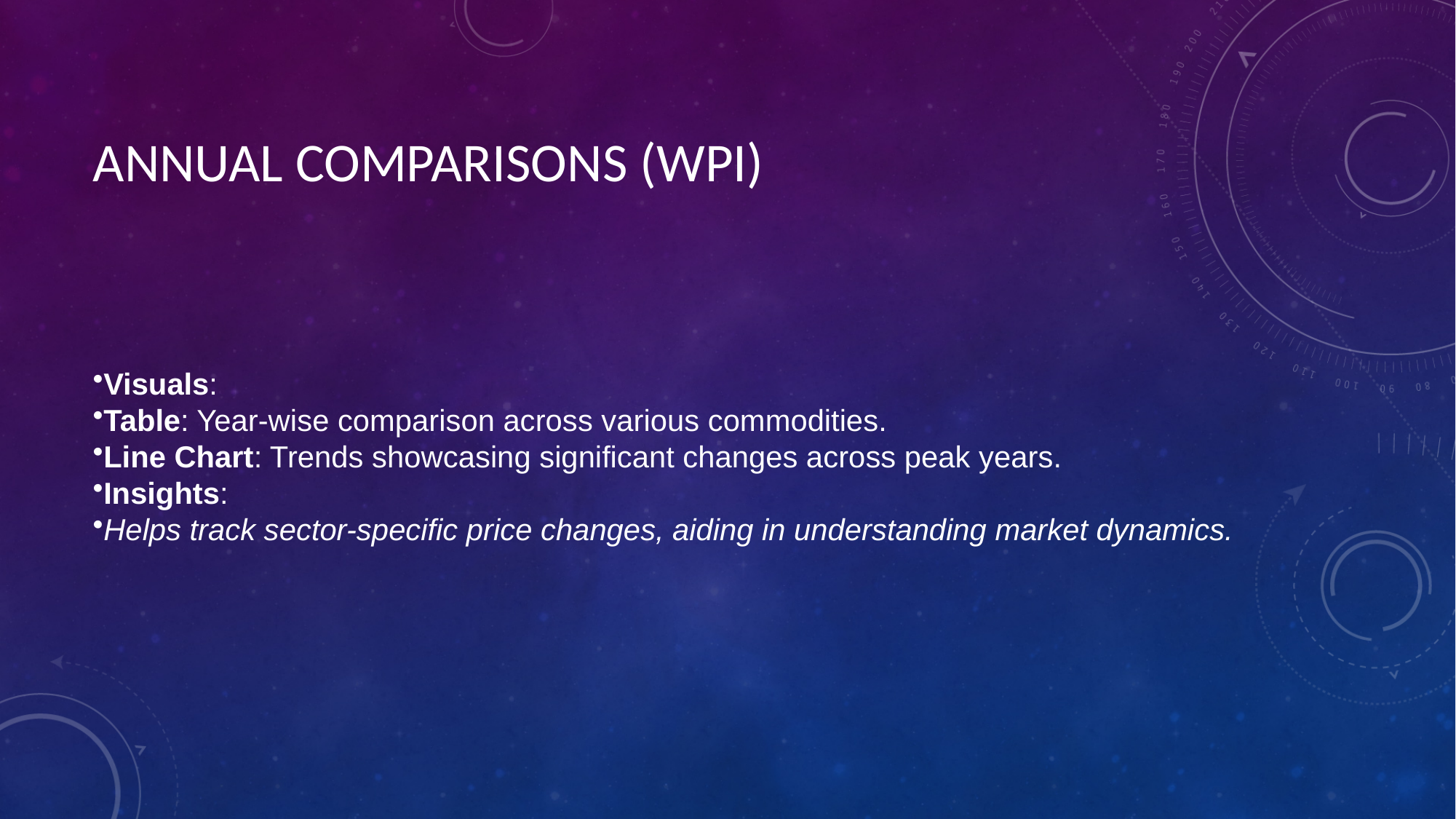

# Annual Comparisons (WPI)
Visuals:
Table: Year-wise comparison across various commodities.
Line Chart: Trends showcasing significant changes across peak years.
Insights:
Helps track sector-specific price changes, aiding in understanding market dynamics.